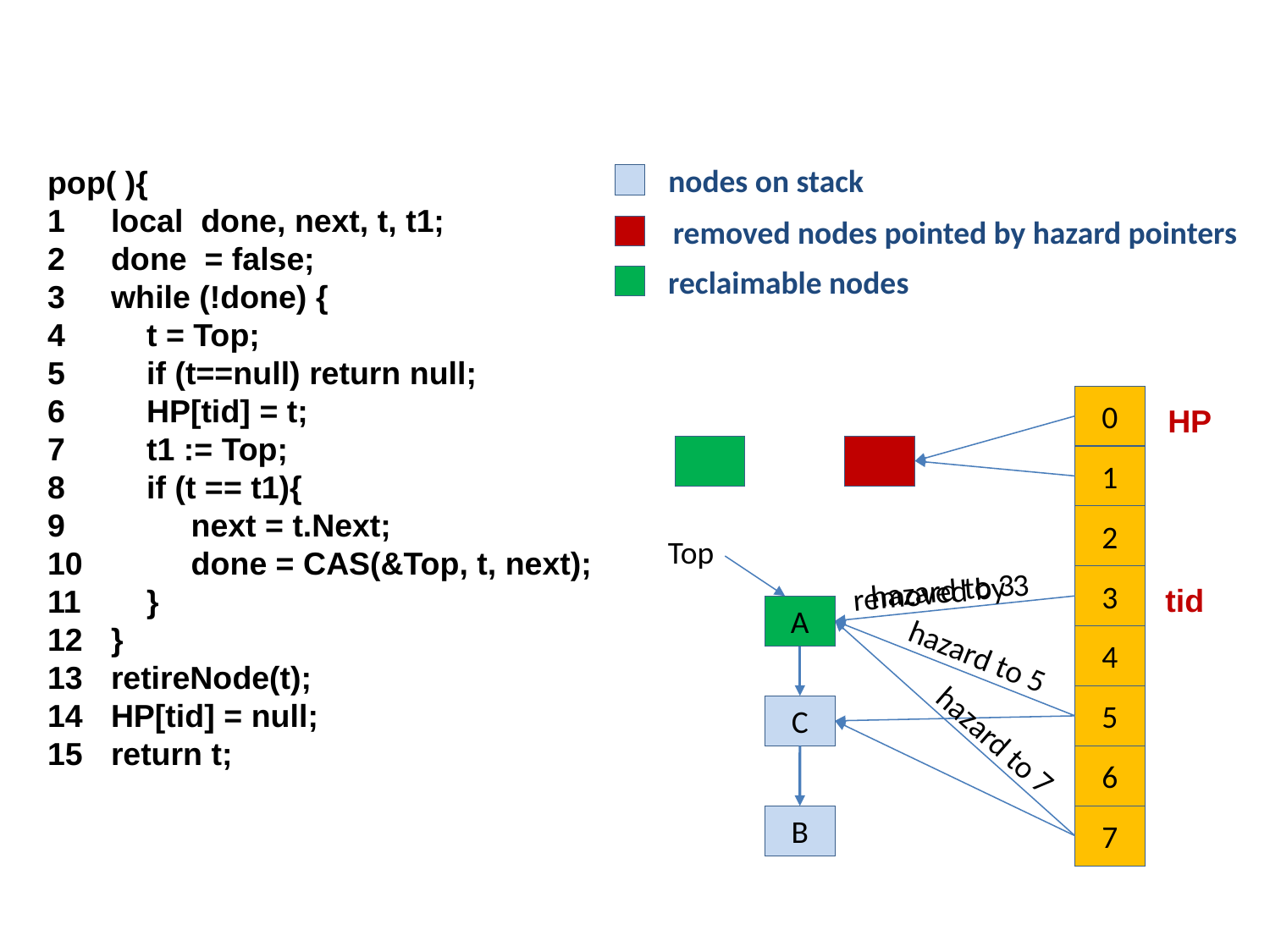

nodes on stack
pop( ){
local  done, next, t, t1;
done  = false;
while (!done) {
    t = Top;
    if (t==null) return null;
    HP[tid] = t;
    t1 := Top;
    if (t == t1){
         next = t.Next;
         done = CAS(&Top, t, next);
    }
}
retireNode(t);
HP[tid] = null;
return t;

removed nodes pointed by hazard pointers

reclaimable nodes

0
HP

1
2
Top
hazard to 3
removed by 3
3
tid
A
A
A
4
hazard to 5
5
C
hazard to 7
6
B
7